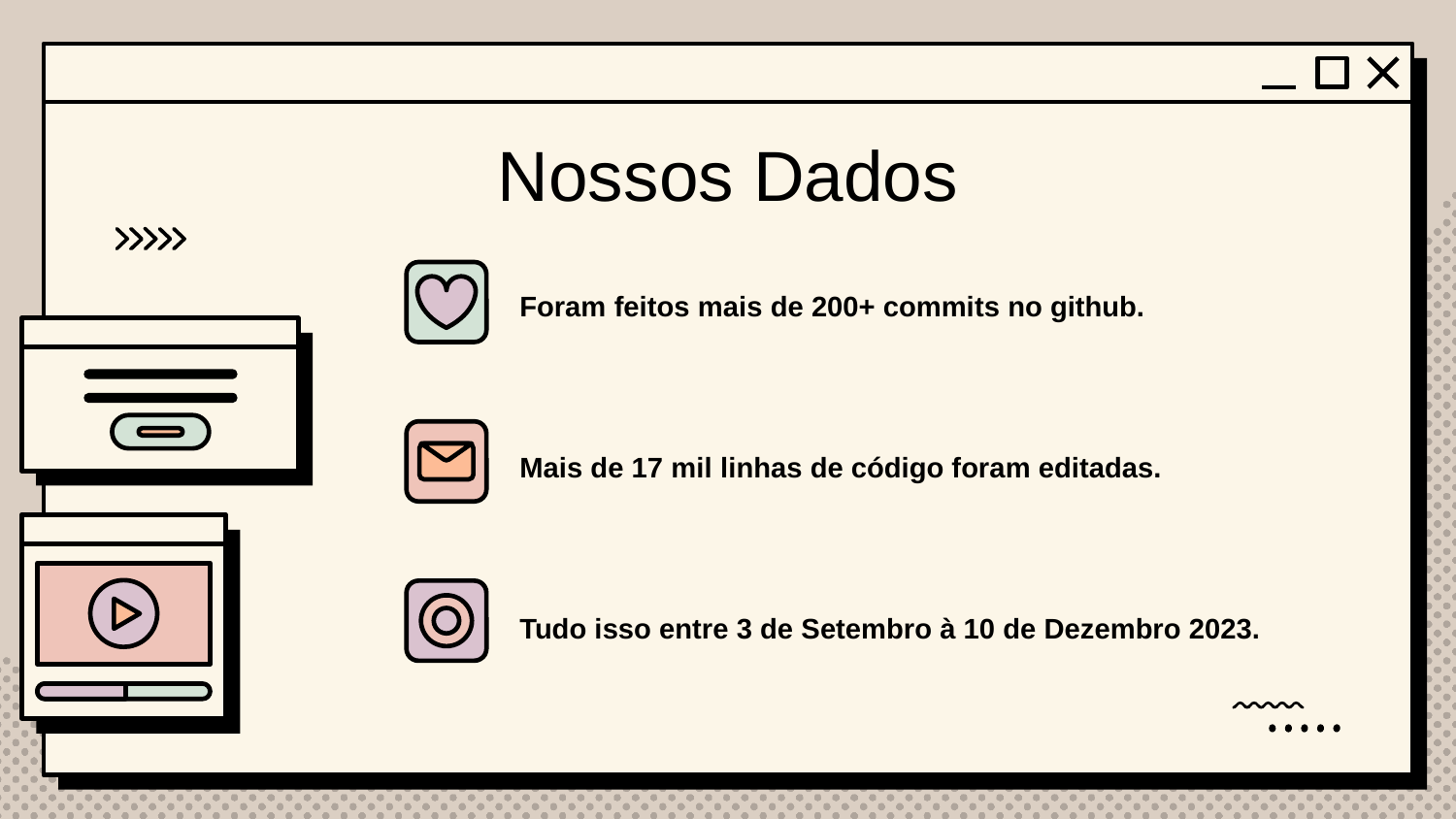

# Nossos Dados

Foram feitos mais de 200+ commits no github.

Mais de 17 mil linhas de código foram editadas.

Tudo isso entre 3 de Setembro à 10 de Dezembro 2023.